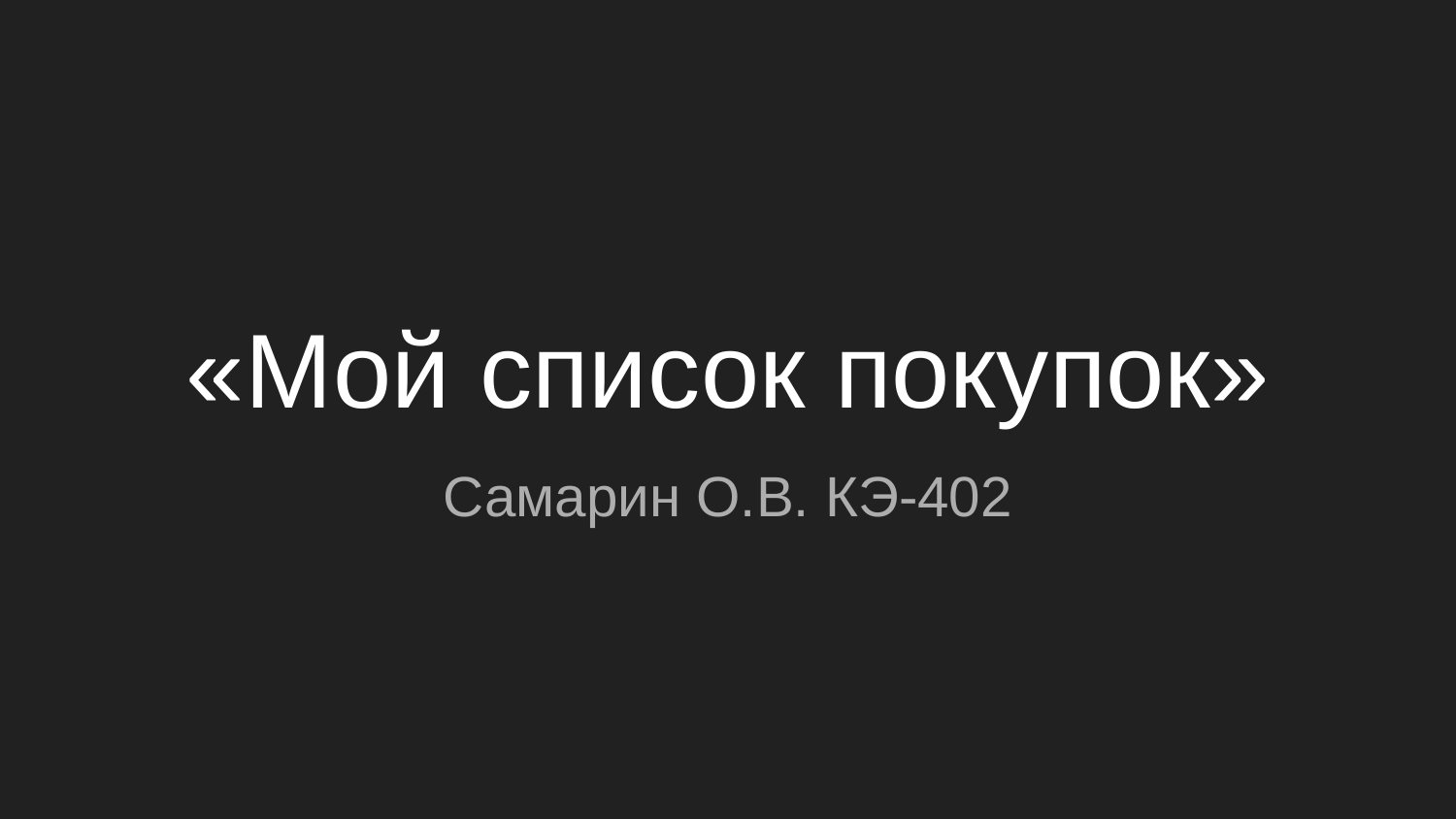

# «Мой список покупок»
Самарин О.В. КЭ-402